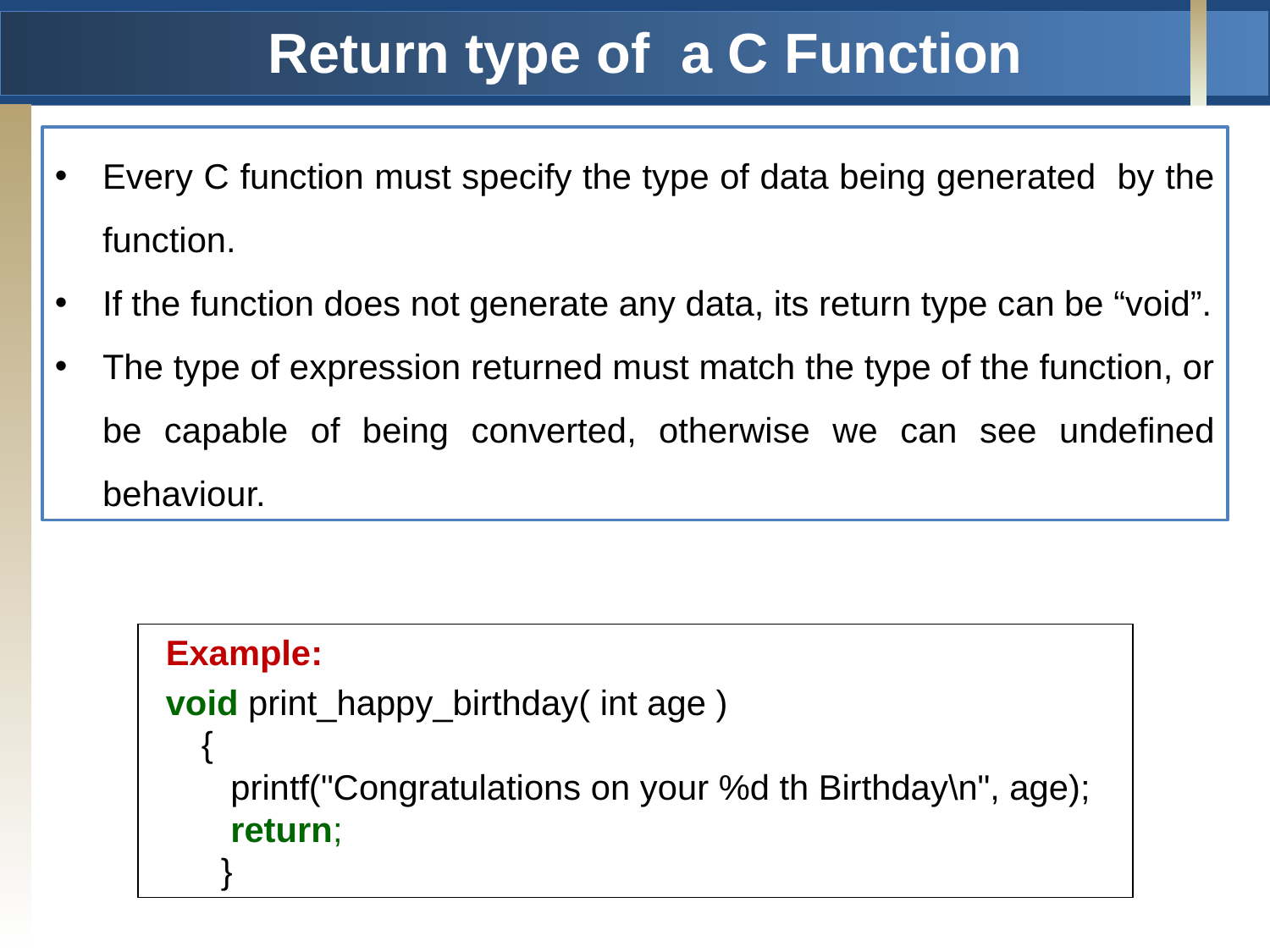

# Return type of  a C Function
Every C function must specify the type of data being generated  by the function.
If the function does not generate any data, its return type can be “void”.
The type of expression returned must match the type of the function, or be capable of being converted, otherwise we can see undefined behaviour.
Example:
void print_happy_birthday( int age ) 
{ 
   printf("Congratulations on your %d th Birthday\n", age); 
   return;  
  }